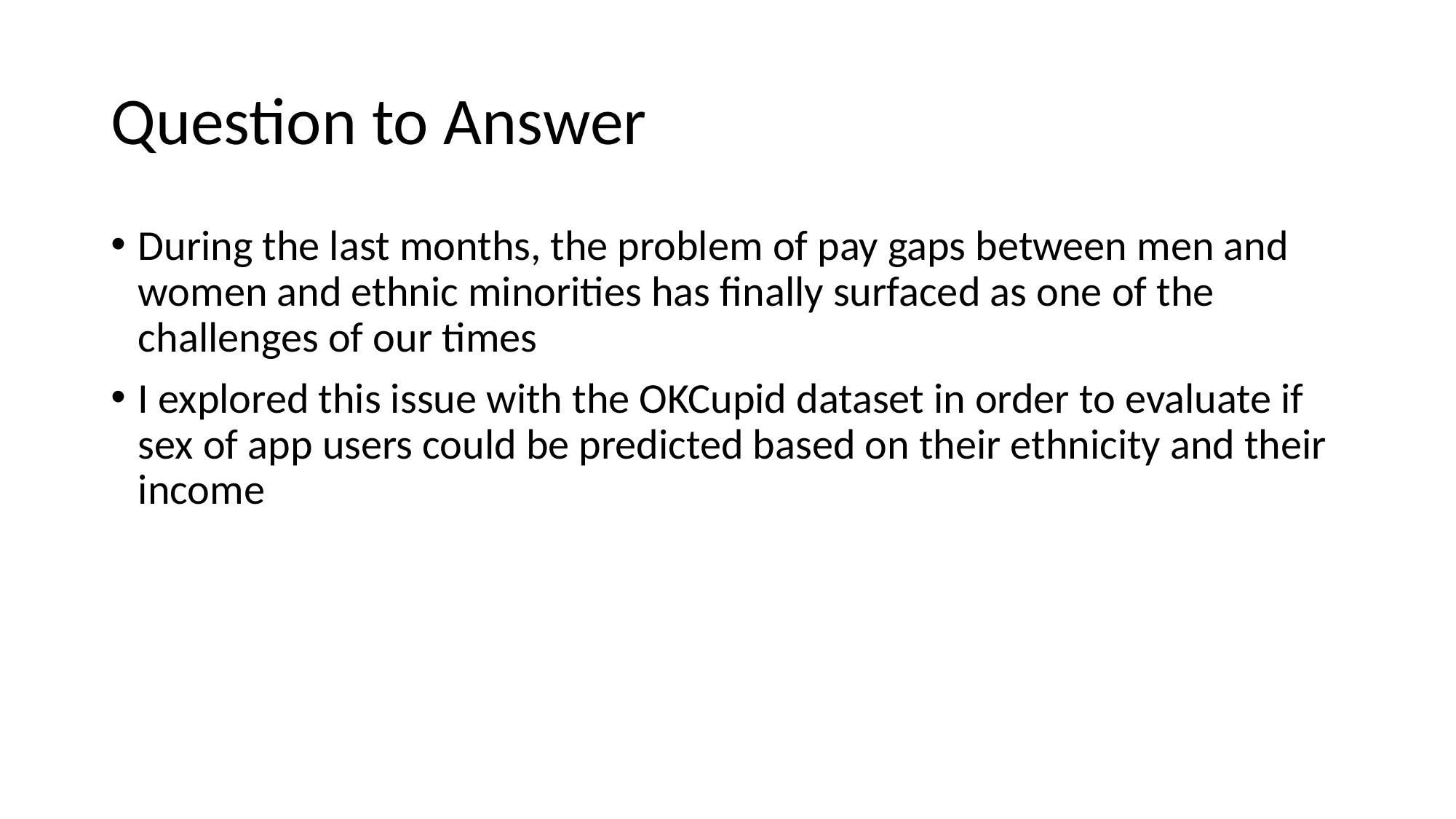

# Question to Answer
During the last months, the problem of pay gaps between men and women and ethnic minorities has finally surfaced as one of the challenges of our times
I explored this issue with the OKCupid dataset in order to evaluate if sex of app users could be predicted based on their ethnicity and their income